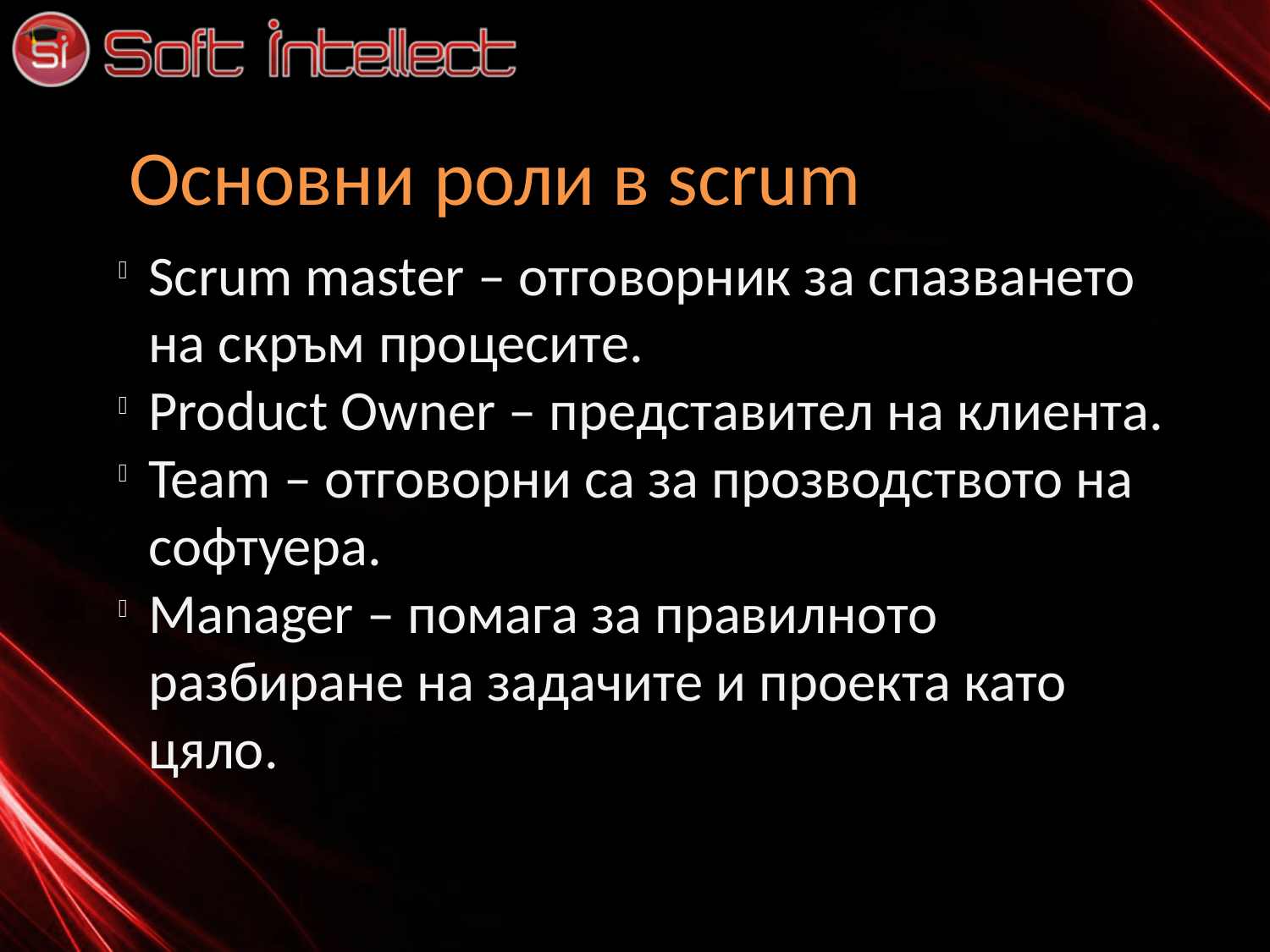

Основни роли в scrum
Scrum master – отговорник за спазването на скръм процесите.
Product Owner – представител на клиента.
Team – отговорни са за прозводството на софтуера.
Manager – помага за правилното разбиране на задачите и проекта като цяло.